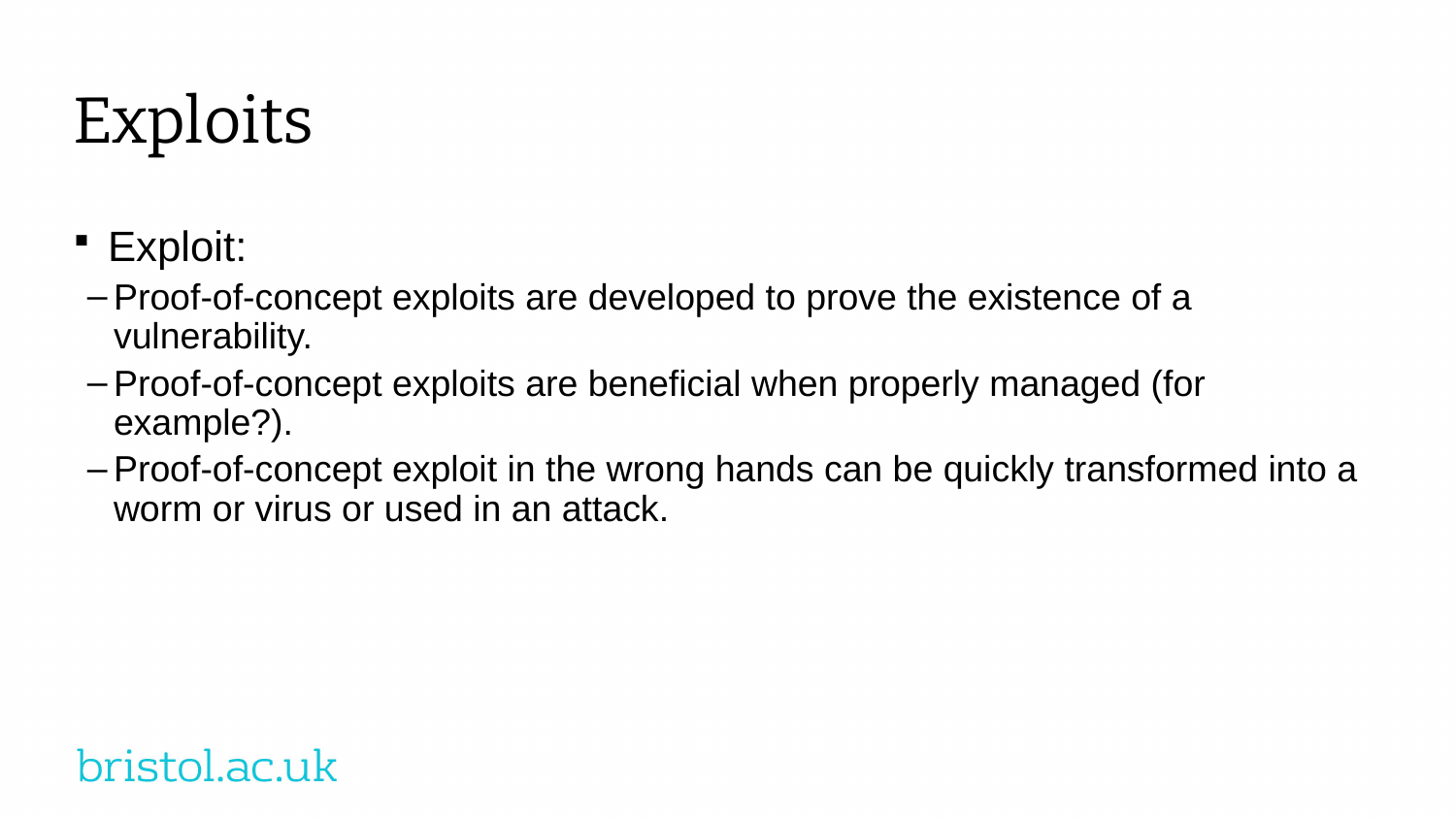

Exploits
Exploit:
Proof-of-concept exploits are developed to prove the existence of a vulnerability.
Proof-of-concept exploits are beneficial when properly managed (for example?).
Proof-of-concept exploit in the wrong hands can be quickly transformed into a worm or virus or used in an attack.